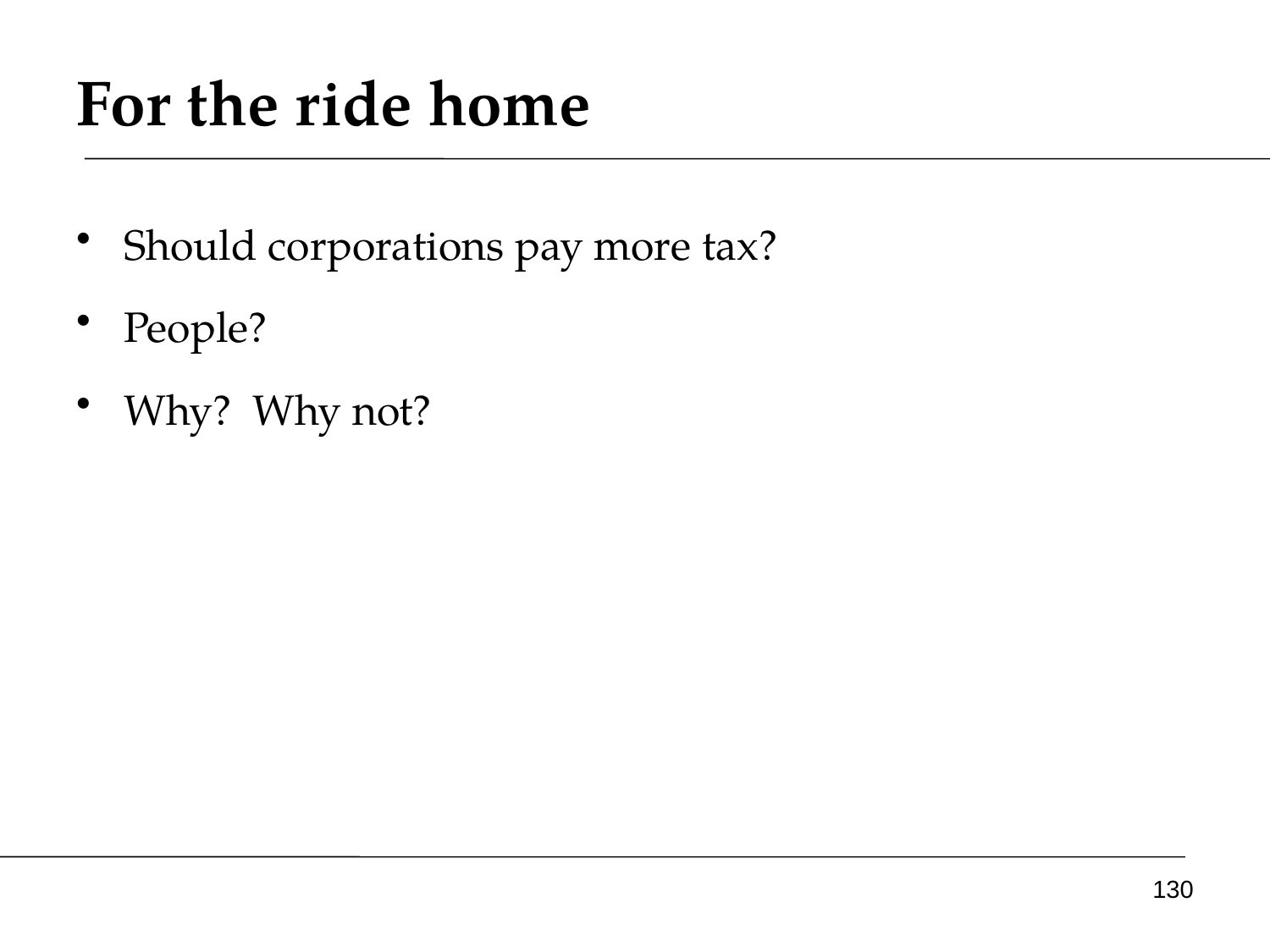

# For the ride home
Should corporations pay more tax?
People?
Why?  Why not?
130